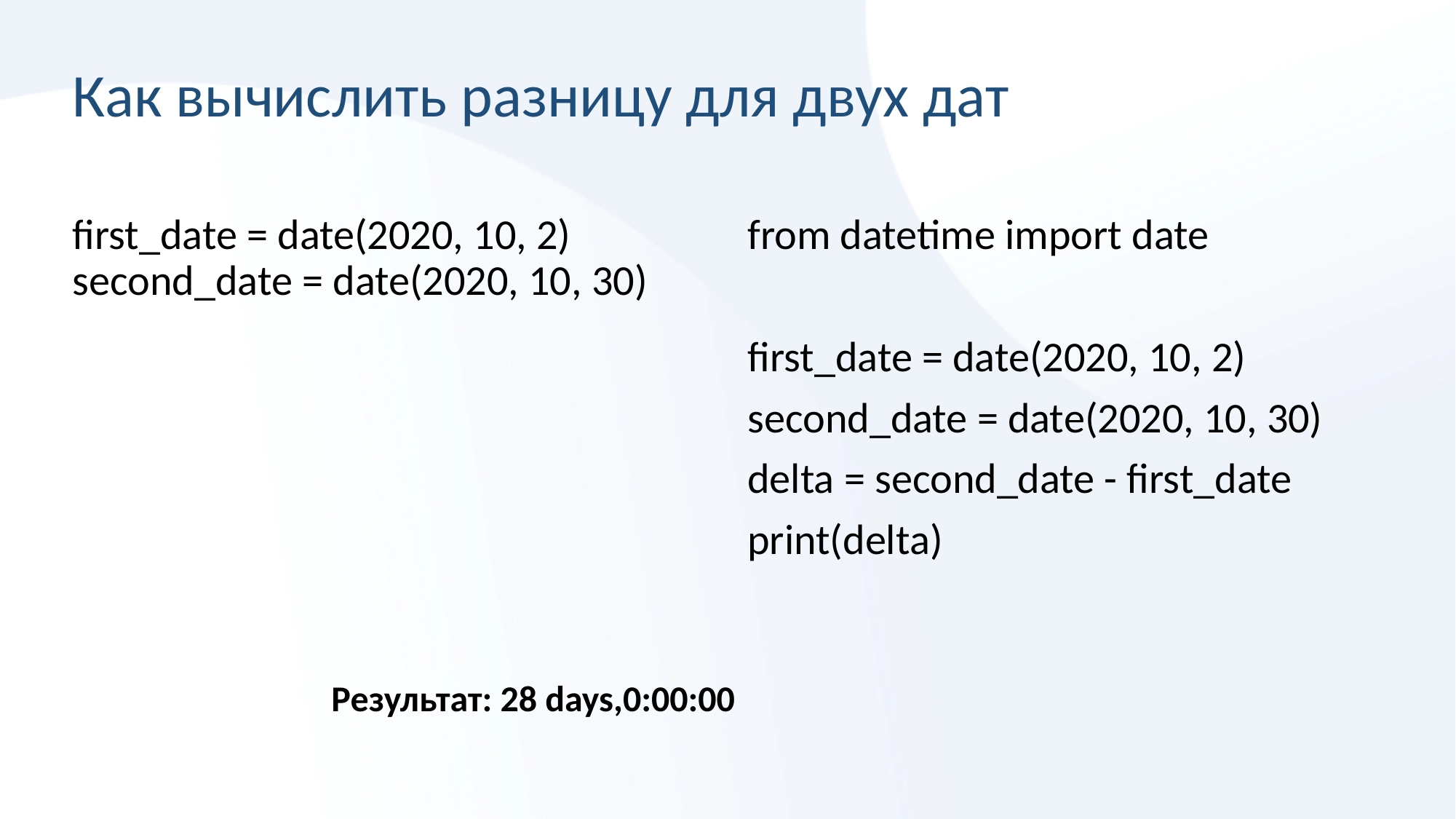

# Как вычислить разницу для двух дат
first_date = date(2020, 10, 2) second_date = date(2020, 10, 30)
from datetime import date

first_date = date(2020, 10, 2)
second_date = date(2020, 10, 30)
delta = second_date - first_date
print(delta)
Результат: 28 days,0:00:00